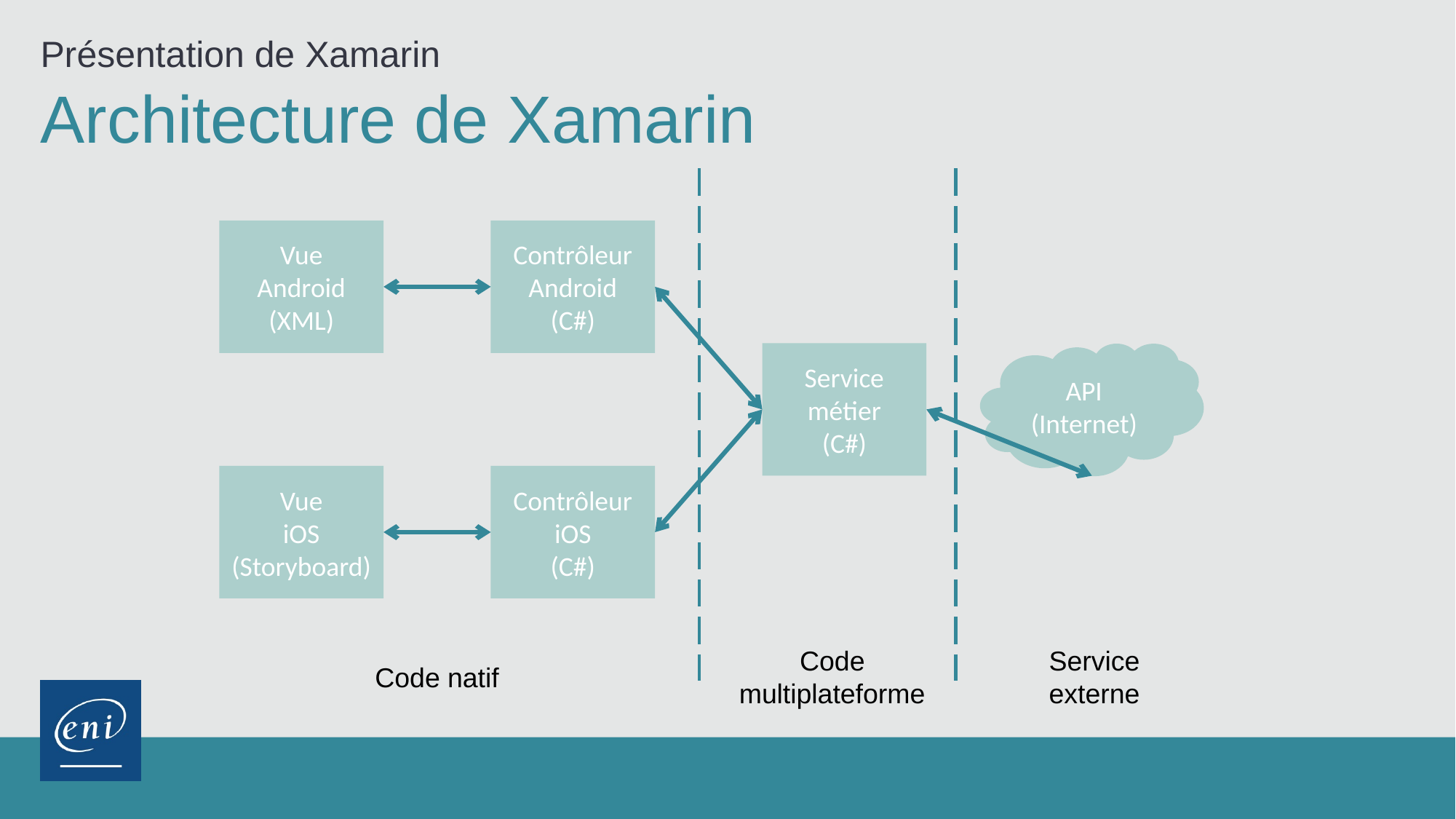

Présentation de Xamarin
Architecture de Xamarin
Contrôleur
Android
(C#)
Vue
Android
(XML)
API
(Internet)
Service métier
(C#)
Vue
iOS
(Storyboard)
Contrôleur
iOS
(C#)
Service
externe
Code
multiplateforme
Code natif